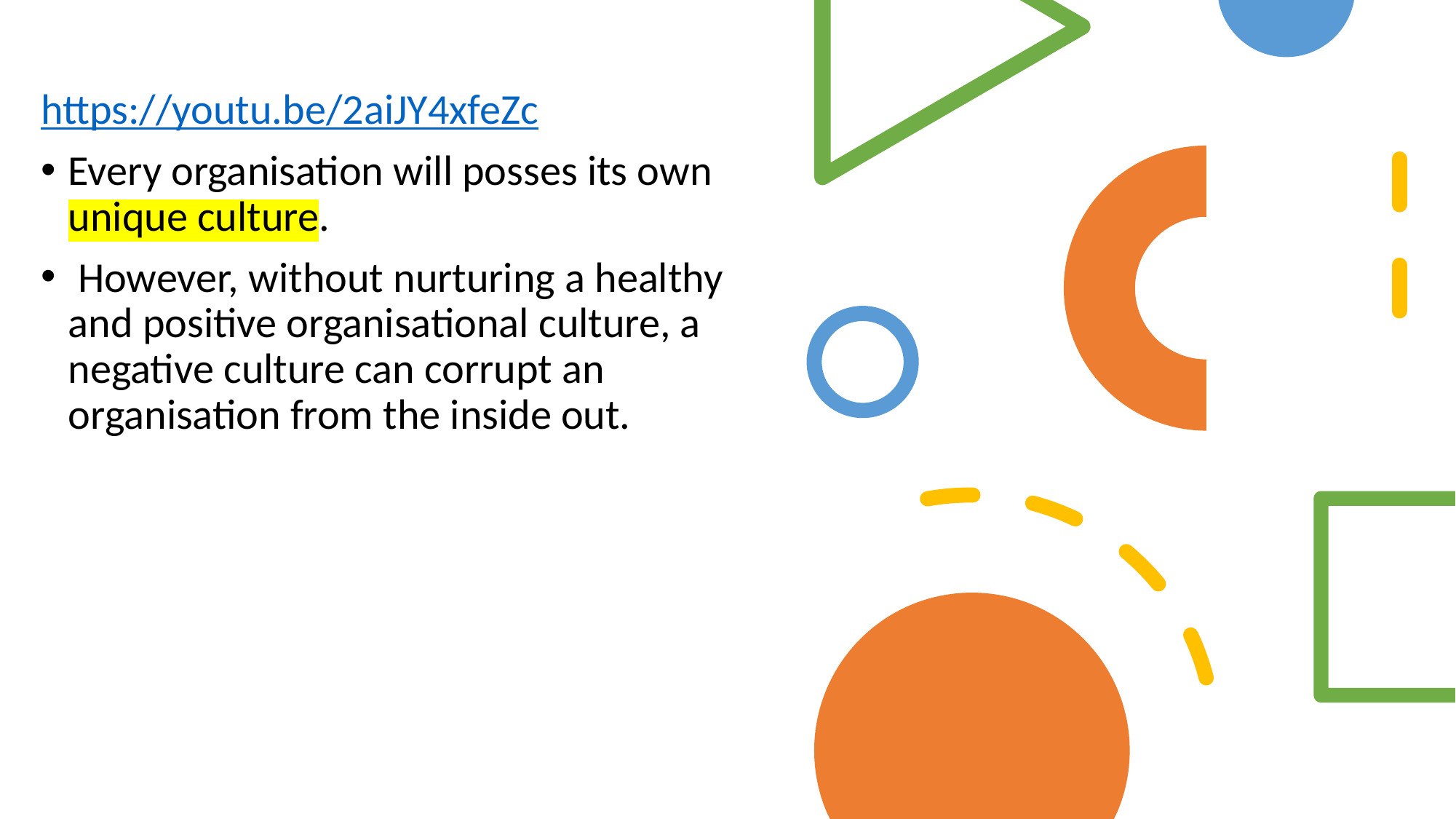

https://youtu.be/2aiJY4xfeZc
Every organisation will posses its own unique culture.
 However, without nurturing a healthy and positive organisational culture, a negative culture can corrupt an organisation from the inside out.

Created by Tayo Alebiosu